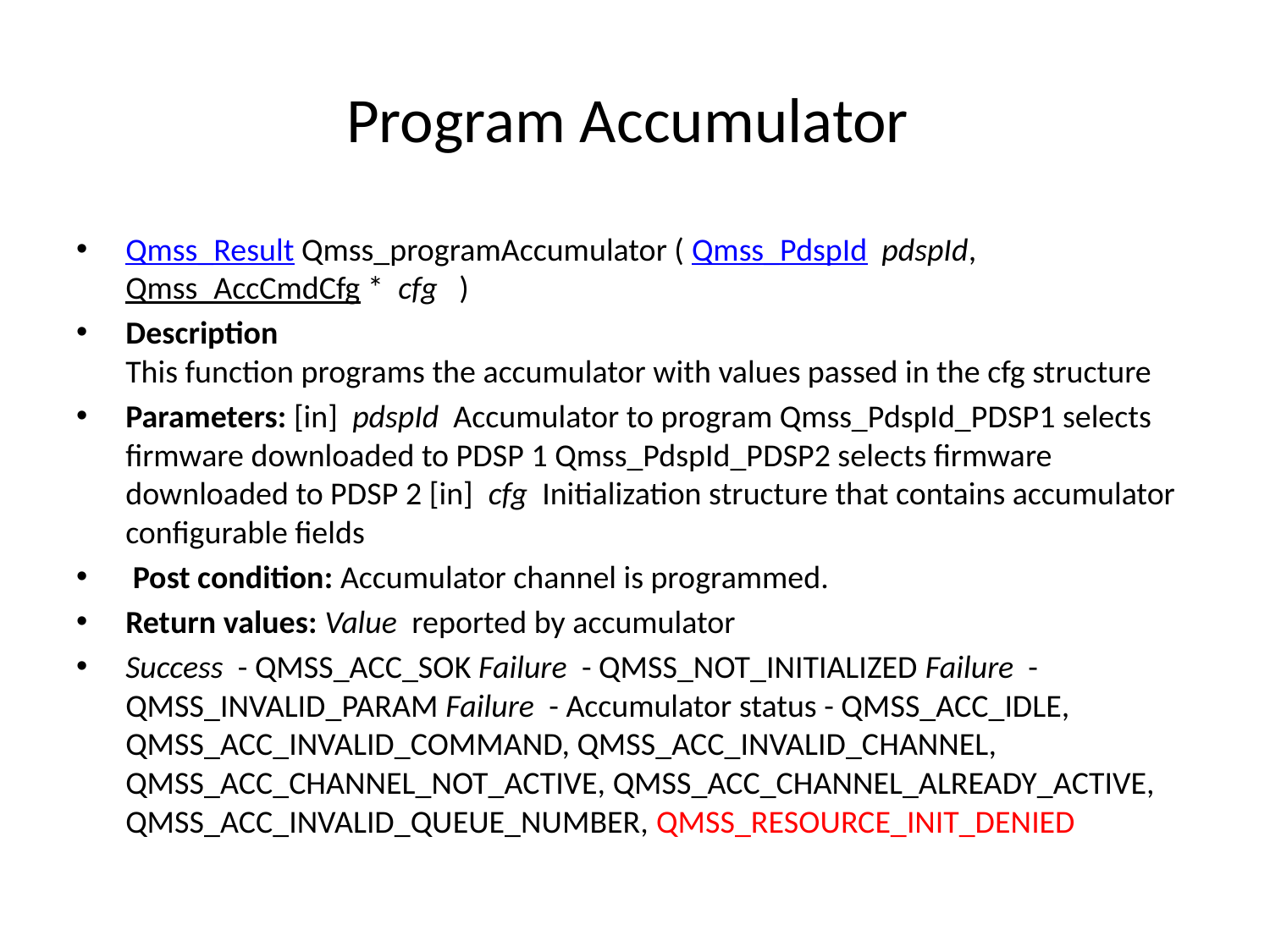

# Program Accumulator
Qmss_Result Qmss_programAccumulator ( Qmss_PdspId  pdspId, Qmss_AccCmdCfg *  cfg   )
Description
This function programs the accumulator with values passed in the cfg structure
Parameters: [in]  pdspId  Accumulator to program Qmss_PdspId_PDSP1 selects firmware downloaded to PDSP 1 Qmss_PdspId_PDSP2 selects firmware downloaded to PDSP 2 [in]  cfg  Initialization structure that contains accumulator configurable fields
 Post condition: Accumulator channel is programmed.
Return values: Value  reported by accumulator
Success  - QMSS_ACC_SOK Failure  - QMSS_NOT_INITIALIZED Failure  - QMSS_INVALID_PARAM Failure  - Accumulator status - QMSS_ACC_IDLE, QMSS_ACC_INVALID_COMMAND, QMSS_ACC_INVALID_CHANNEL, QMSS_ACC_CHANNEL_NOT_ACTIVE, QMSS_ACC_CHANNEL_ALREADY_ACTIVE, QMSS_ACC_INVALID_QUEUE_NUMBER, QMSS_RESOURCE_INIT_DENIED